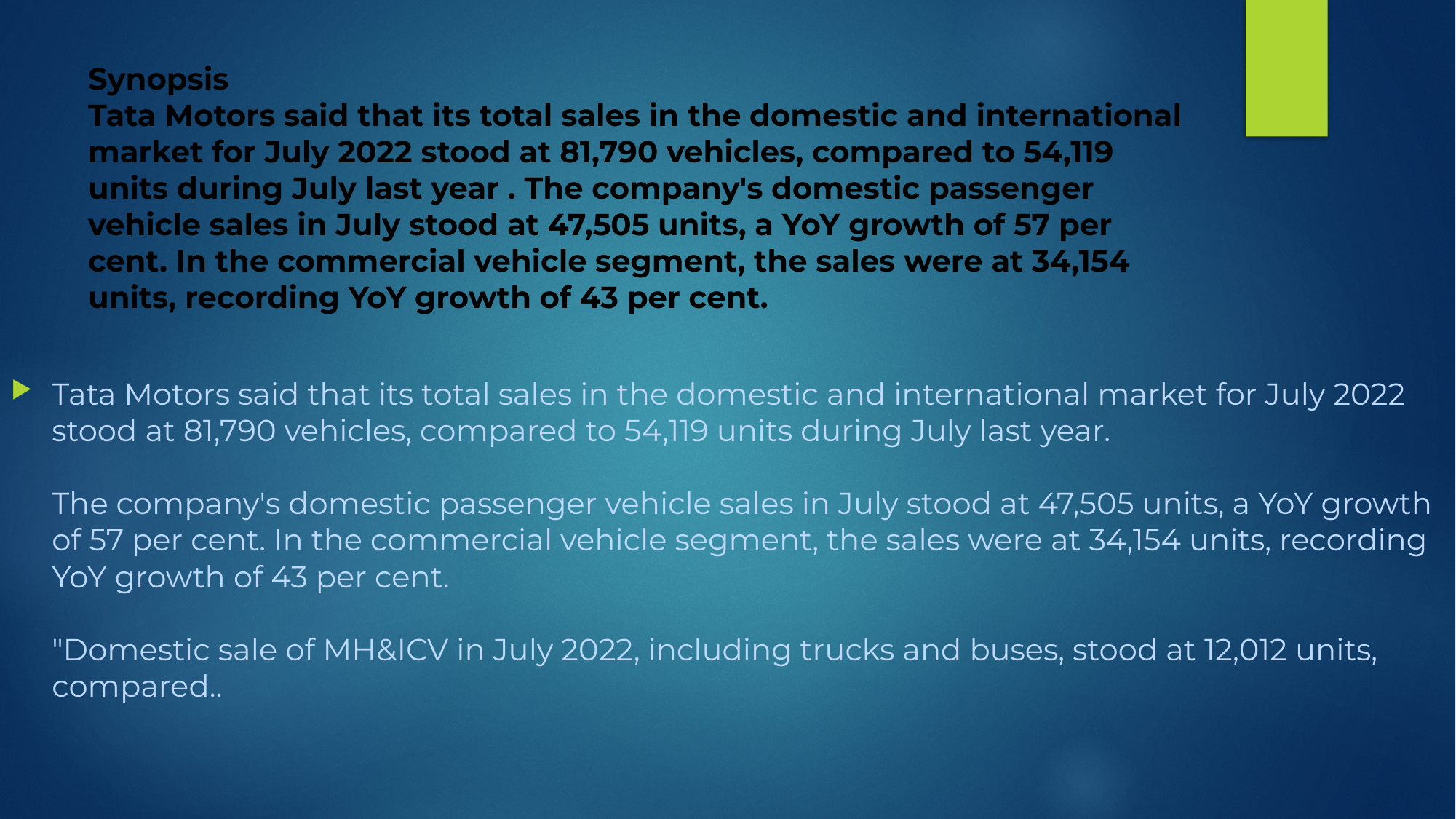

# Synopsis ​Tata Motors said that its total sales in the domestic and international market for July 2022 stood at 81,790 vehicles, compared to 54,119 units during July last year . The company's domestic passenger vehicle sales in July stood at 47,505 units, a YoY growth of 57 per cent. In the commercial vehicle segment, the sales were at 34,154 units, recording YoY growth of 43 per cent.

Tata Motors said that its total sales in the domestic and international market for July 2022 stood at 81,790 vehicles, compared to 54,119 units during July last year.
The company's domestic passenger vehicle sales in July stood at 47,505 units, a YoY growth of 57 per cent. In the commercial vehicle segment, the sales were at 34,154 units, recording YoY growth of 43 per cent.
"Domestic sale of MH&ICV in July 2022, including trucks and buses, stood at 12,012 units, compared..